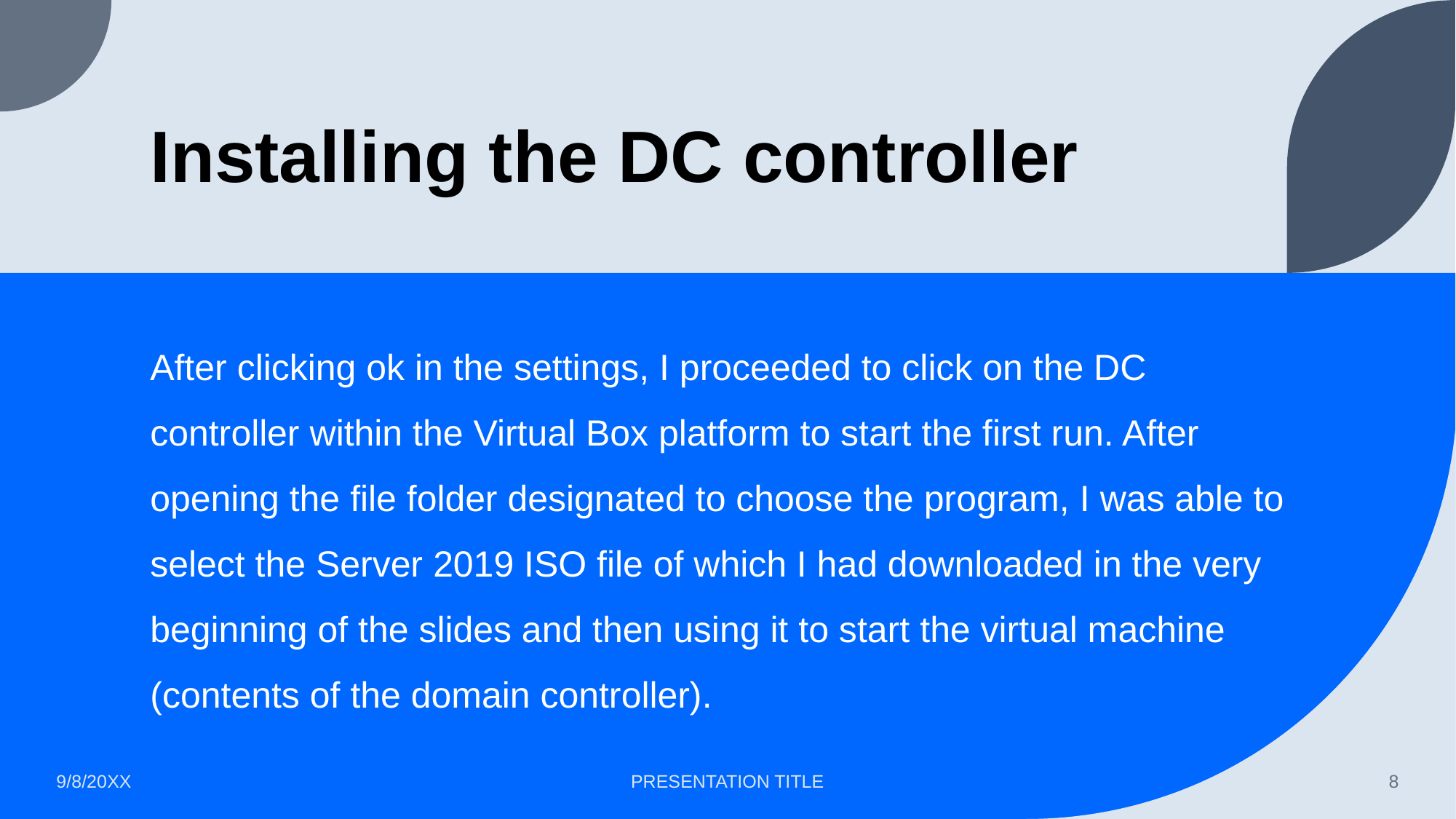

# Installing the DC controller
After clicking ok in the settings, I proceeded to click on the DC controller within the Virtual Box platform to start the first run. After opening the file folder designated to choose the program, I was able to select the Server 2019 ISO file of which I had downloaded in the very beginning of the slides and then using it to start the virtual machine (contents of the domain controller).
9/8/20XX
PRESENTATION TITLE
8